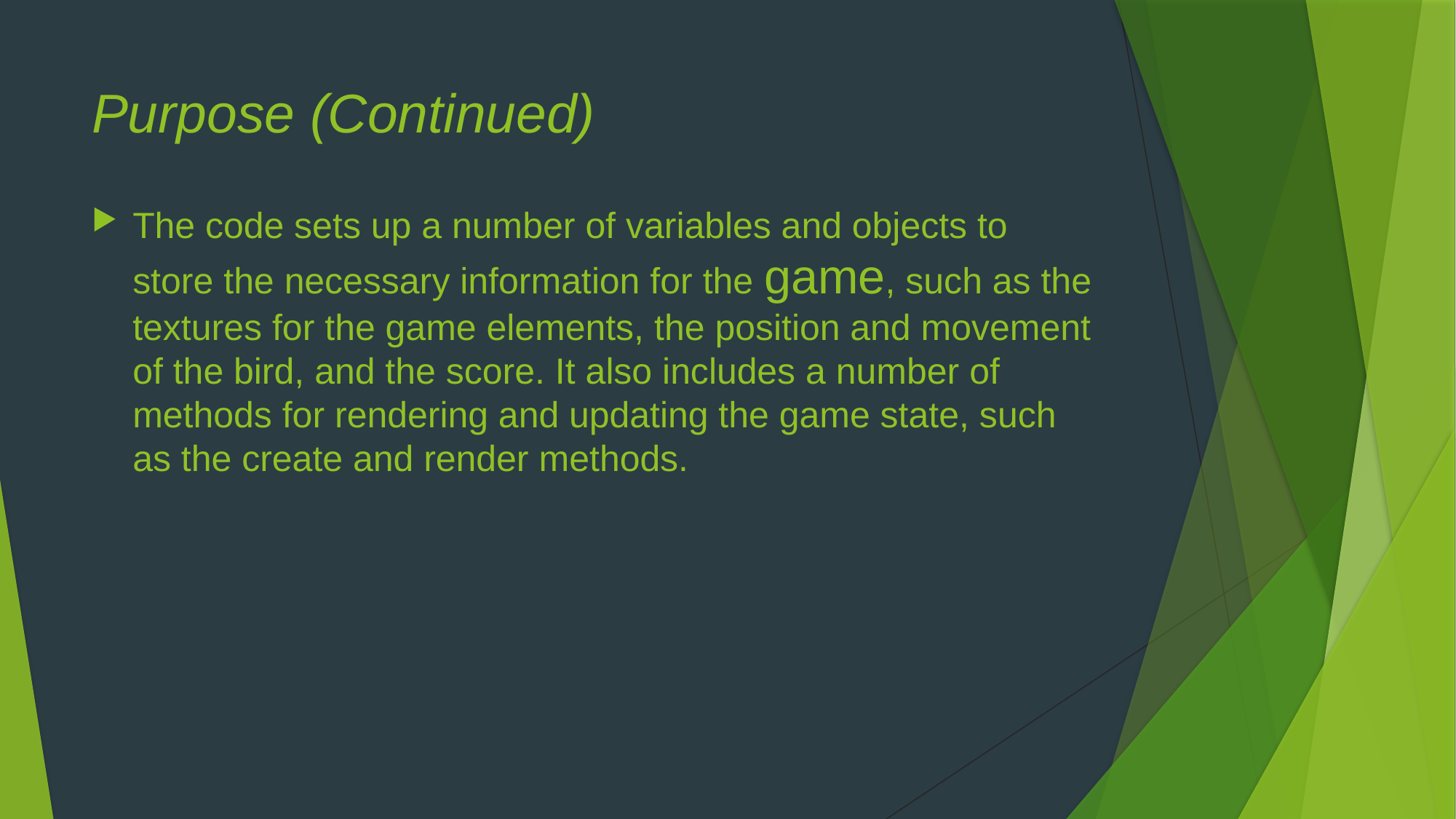

# Purpose (Continued)
The code sets up a number of variables and objects to store the necessary information for the game, such as the textures for the game elements, the position and movement of the bird, and the score. It also includes a number of methods for rendering and updating the game state, such as the create and render methods.